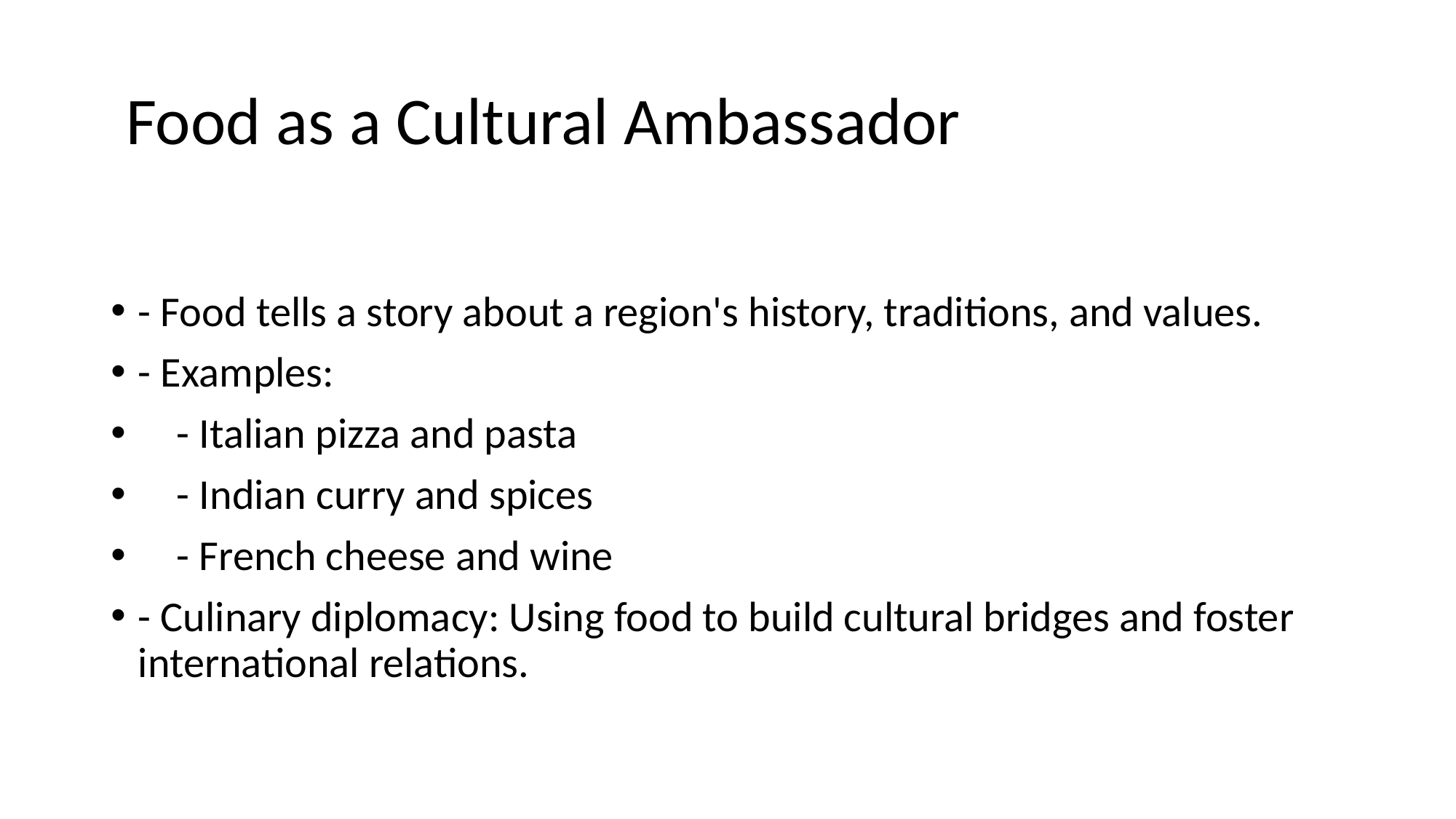

# Food as a Cultural Ambassador

- Food tells a story about a region's history, traditions, and values.
- Examples:
    - Italian pizza and pasta
    - Indian curry and spices
    - French cheese and wine
- Culinary diplomacy: Using food to build cultural bridges and foster international relations.